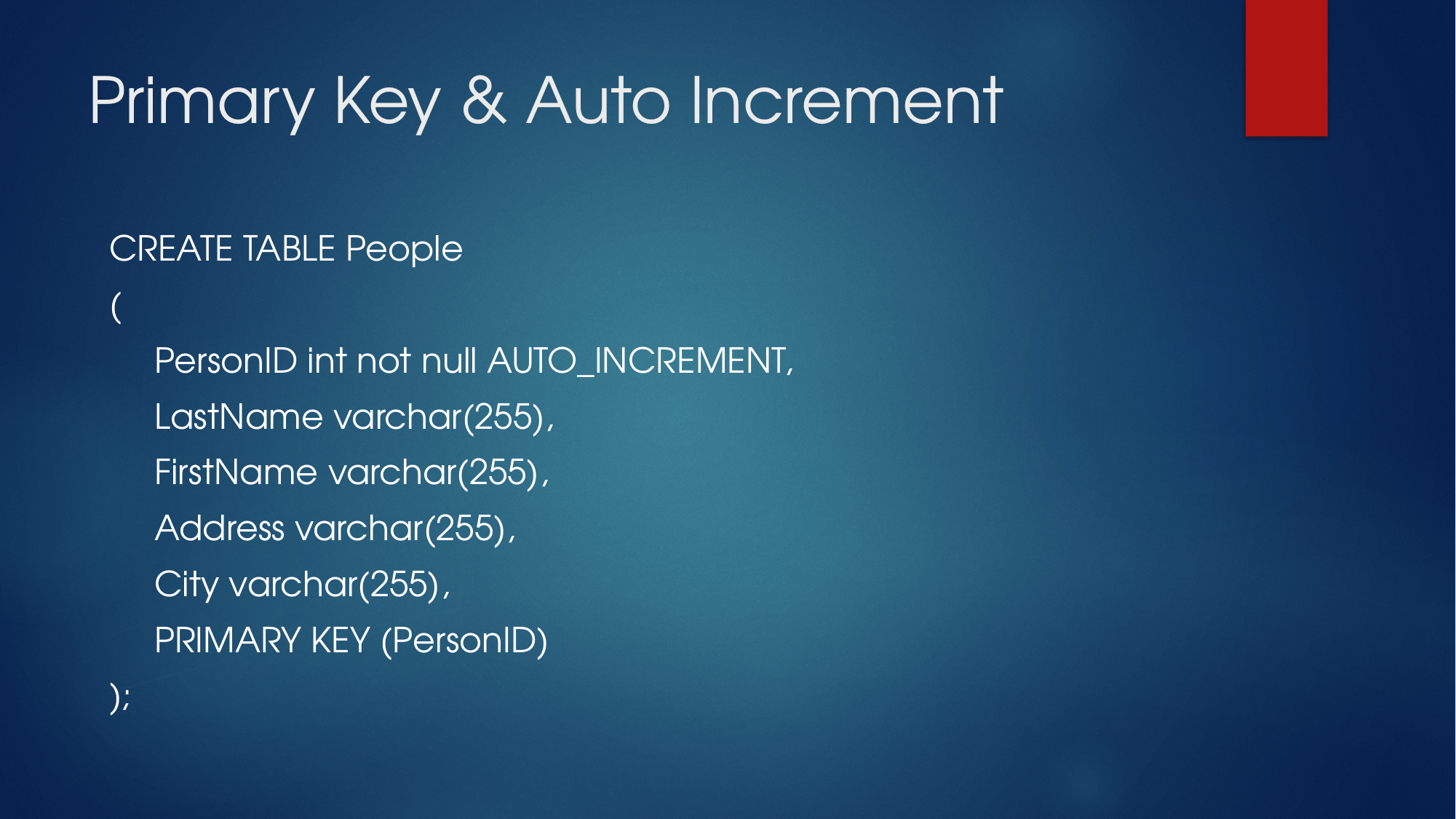

# Primary Key & Auto Increment
CREATE TABLE People
(
PersonID int not null AUTO_INCREMENT,
LastName varchar(255),
FirstName varchar(255),
Address varchar(255),
City varchar(255),
PRIMARY KEY (PersonID)
);